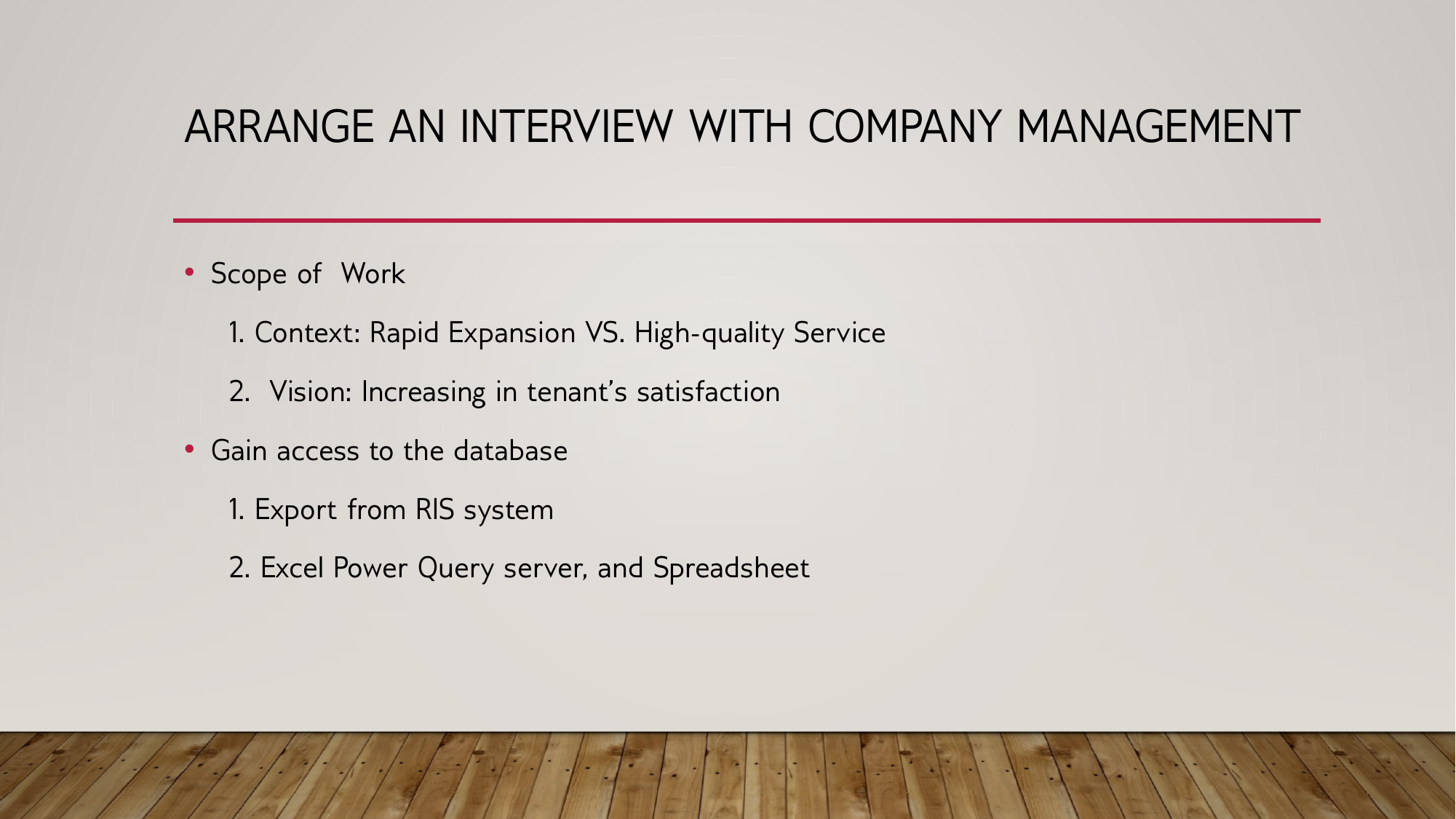

# Arrange an interview with company management
Scope of  Work
     1. Context: Rapid Expansion VS. High-quality Service
     2.  Vision: Increasing in tenant’s satisfaction
Gain access to the database
     1. Export from RIS system
     2. Excel Power Query server, and Spreadsheet